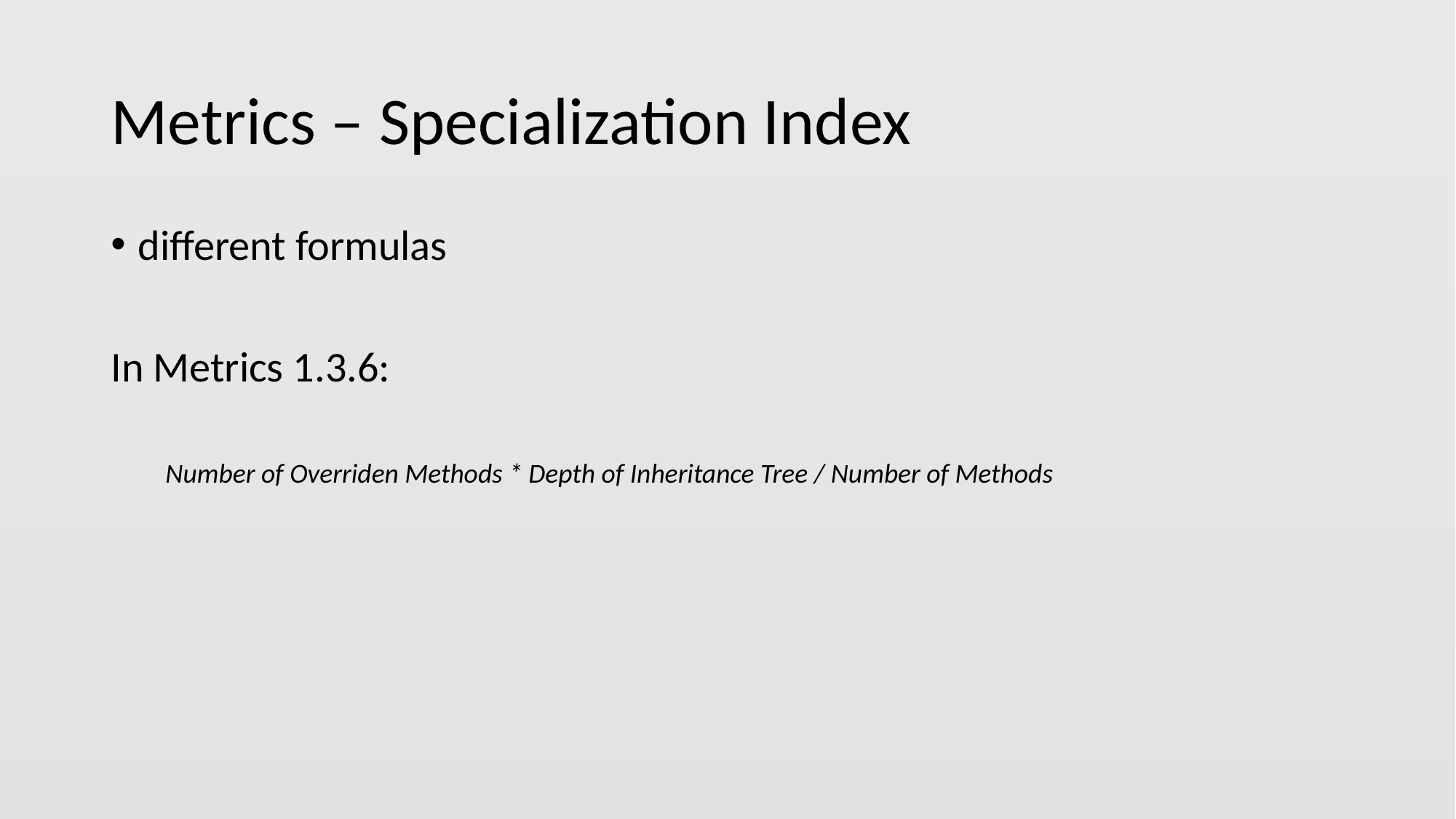

# Metrics – Specialization Index
different formulas

In Metrics 1.3.6:

Number of Overriden Methods * Depth of Inheritance Tree / Number of Methods